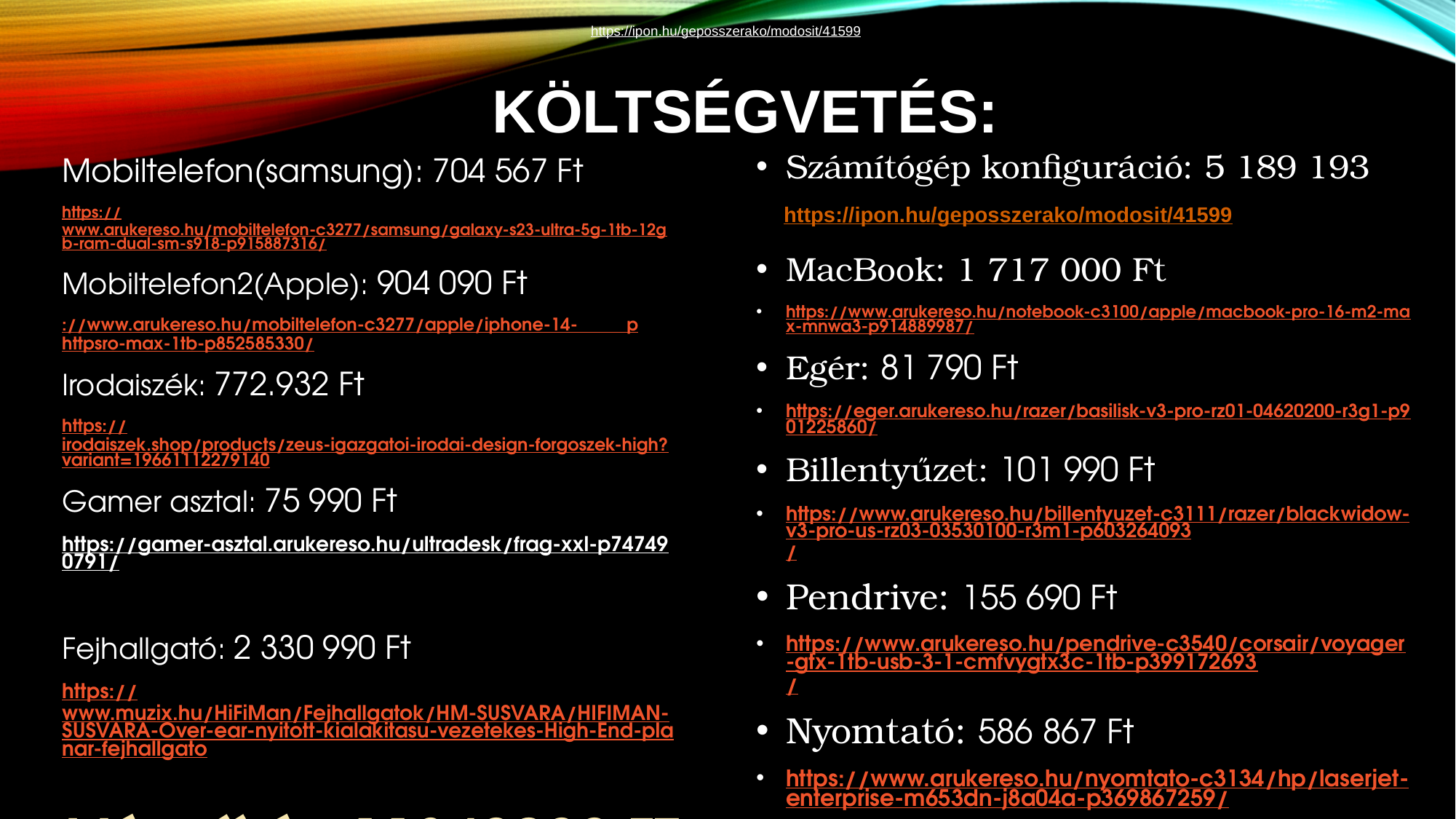

https://ipon.hu/geposszerako/modosit/41599
# Költségvetés:
Számítógép konfiguráció: 5 189 193

MacBook: 1 717 000 Ft
https://www.arukereso.hu/notebook-c3100/apple/macbook-pro-16-m2-max-mnwa3-p914889987/
Egér: 81 790 Ft
https://eger.arukereso.hu/razer/basilisk-v3-pro-rz01-04620200-r3g1-p901225860/
Billentyűzet: 101 990 Ft
https://www.arukereso.hu/billentyuzet-c3111/razer/blackwidow-v3-pro-us-rz03-03530100-r3m1-p603264093/
Pendrive: 155 690 Ft
https://www.arukereso.hu/pendrive-c3540/corsair/voyager-gtx-1tb-usb-3-1-cmfvygtx3c-1tb-p399172693/
Nyomtató: 586 867 Ft
https://www.arukereso.hu/nyomtato-c3134/hp/laserjet-enterprise-m653dn-j8a04a-p369867259/

Mobiltelefon(samsung): 704 567 Ft
https://www.arukereso.hu/mobiltelefon-c3277/samsung/galaxy-s23-ultra-5g-1tb-12gb-ram-dual-sm-s918-p915887316/
Mobiltelefon2(Apple): 904 090 Ft
://www.arukereso.hu/mobiltelefon-c3277/apple/iphone-14-          phttpsro-max-1tb-p852585330/
Irodaiszék: 772.932 Ft
https://irodaiszek.shop/products/zeus-igazgatoi-irodai-design-forgoszek-high?variant=19661112279140
Gamer asztal: 75 990 Ft
https://gamer-asztal.arukereso.hu/ultradesk/frag-xxl-p747490791/
Fejhallgató: 2 330 990 Ft
https://www.muzix.hu/HiFiMan/Fejhallgatok/HM-SUSVARA/HIFIMAN-SUSVARA-Over-ear-nyitott-kialakitasu-vezetekes-High-End-planar-fejhallgato

Végső ár: 11342022 FT
https://ipon.hu/geposszerako/modosit/41599